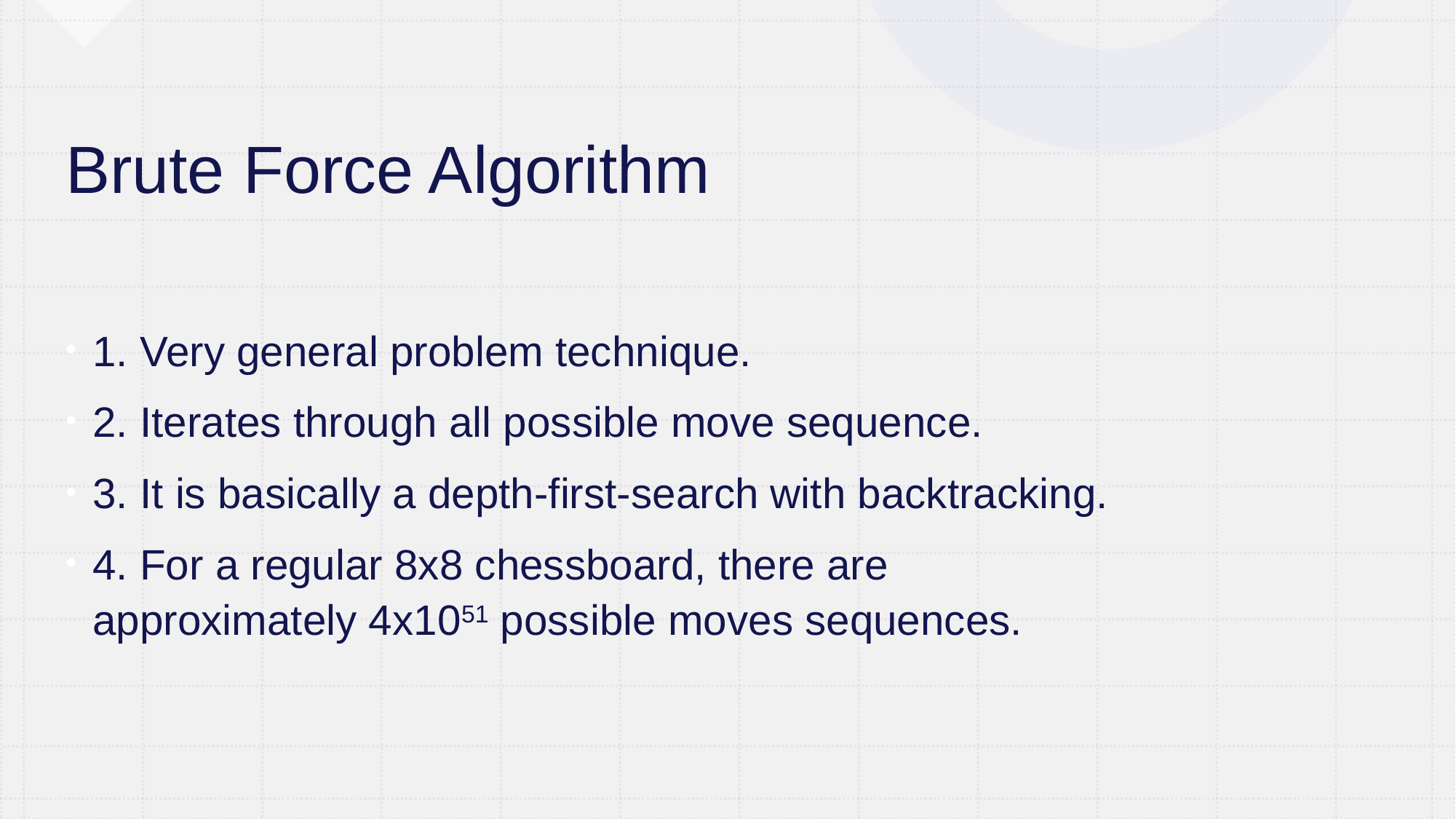

# Brute Force Algorithm
1. Very general problem technique.
2. Iterates through all possible move sequence.
3. It is basically a depth-first-search with backtracking.
4. For a regular 8x8 chessboard, there are approximately 4x1051 possible moves sequences.